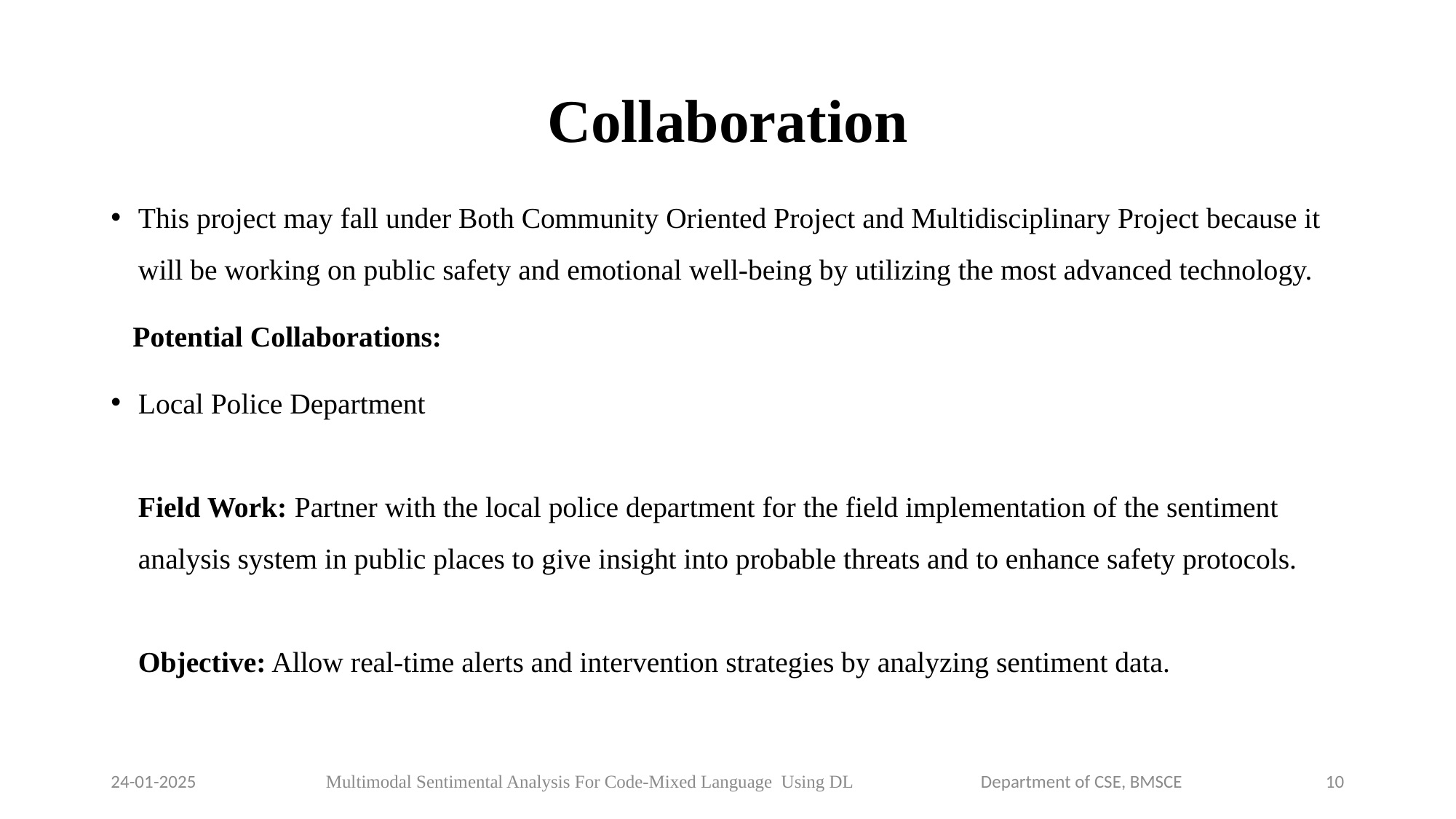

# Collaboration
This project may fall under Both Community Oriented Project and Multidisciplinary Project because it will be working on public safety and emotional well-being by utilizing the most advanced technology.
   Potential Collaborations:
Local Police Department
Field Work: Partner with the local police department for the field implementation of the sentiment analysis system in public places to give insight into probable threats and to enhance safety protocols.
Objective: Allow real-time alerts and intervention strategies by analyzing sentiment data.
24-01-2025
Multimodal Sentimental Analysis For Code-Mixed Language  Using DL		Department of CSE, BMSCE
10